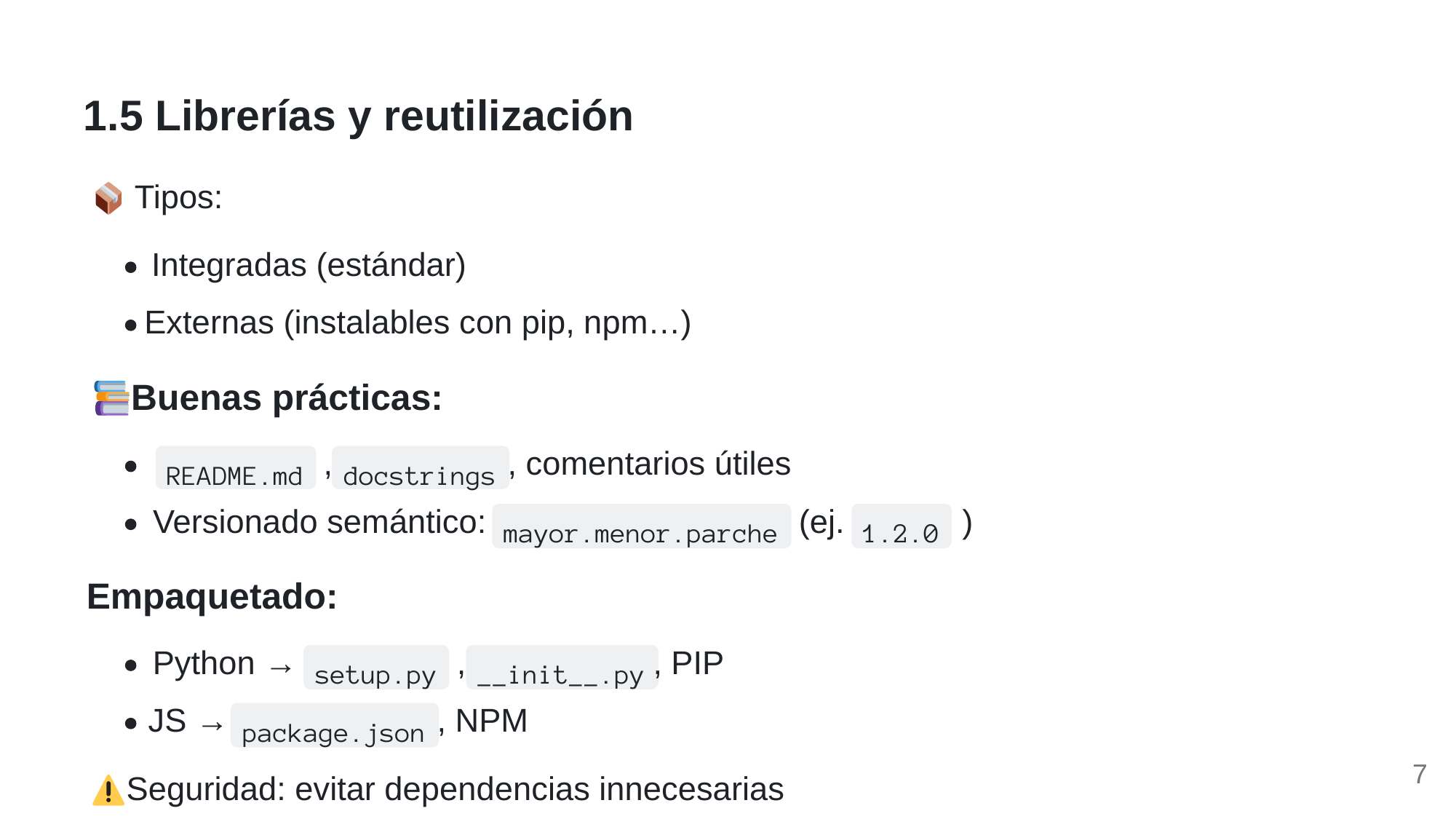

1.5 Librerías y reutilización
 Tipos:

Integradas (estándar)

Externas (instalables con pip, npm…)

 Buenas prácticas:

,
, comentarios útiles

README.md
docstrings

Versionado semántico:
 (ej.
)

mayor.menor.parche
1.2.0

Empaquetado:
Python →
,
, PIP

setup.py
__init__.py

JS →
, NPM

package.json

7
 Seguridad: evitar dependencias innecesarias